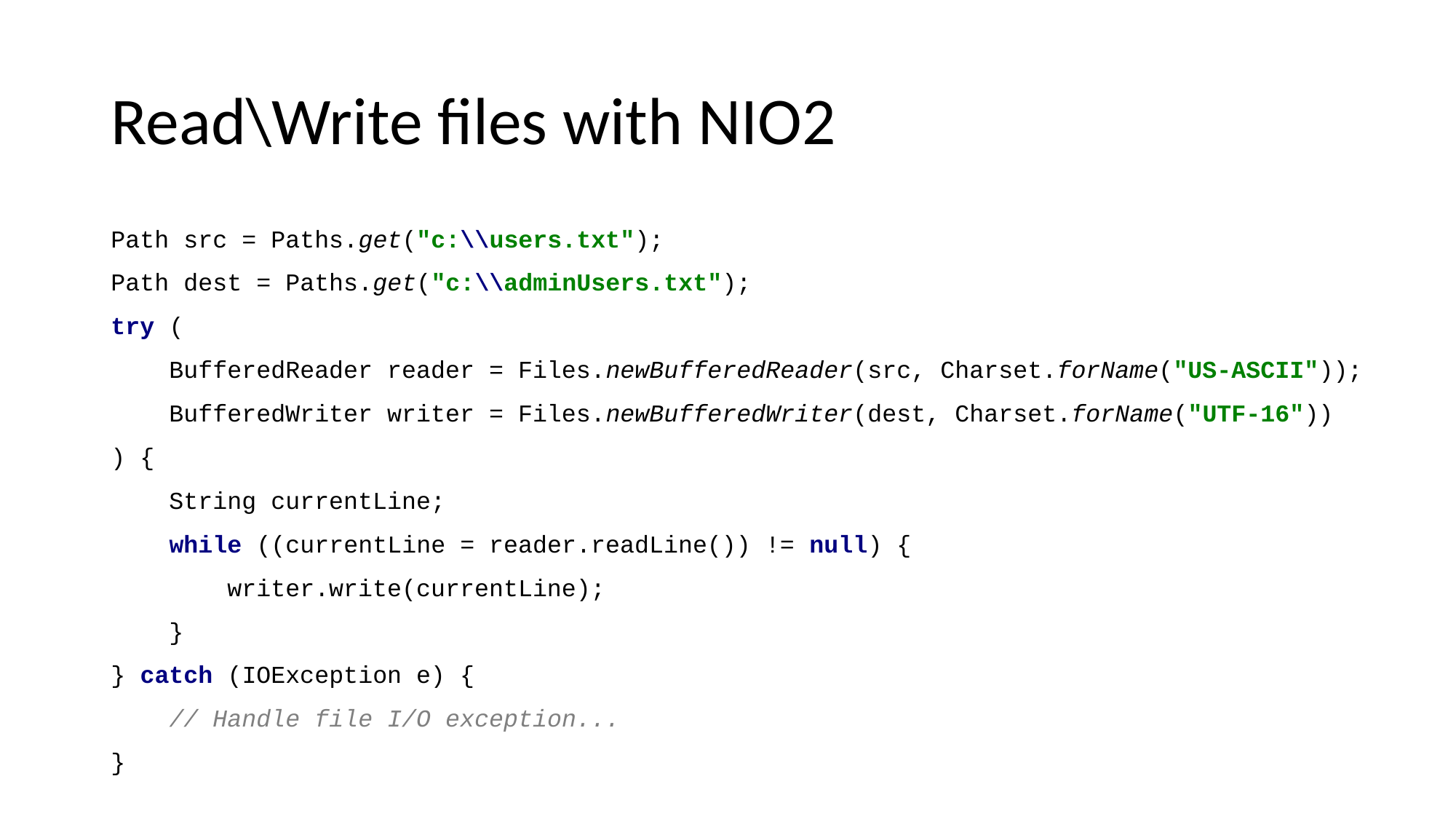

# Read\Write files with NIO2
Path src = Paths.get("c:\\users.txt");
Path dest = Paths.get("c:\\adminUsers.txt");
try (
    BufferedReader reader = Files.newBufferedReader(src, Charset.forName("US-ASCII"));
    BufferedWriter writer = Files.newBufferedWriter(dest, Charset.forName("UTF-16"))
) {
    String currentLine;
    while ((currentLine = reader.readLine()) != null) {
        writer.write(currentLine);
    }
} catch (IOException e) {
    // Handle file I/O exception...
}